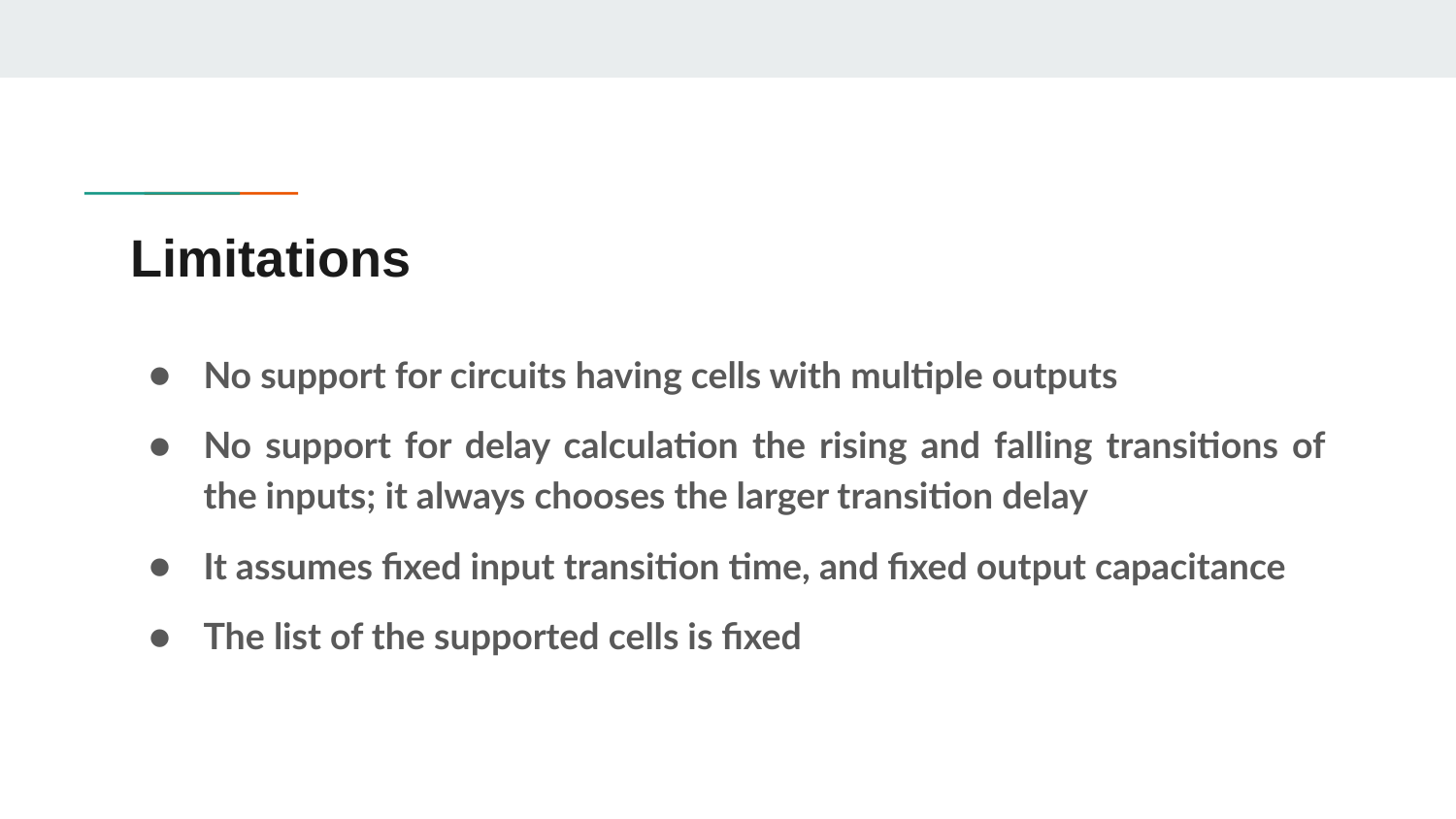

# Limitations
No support for circuits having cells with multiple outputs
No support for delay calculation the rising and falling transitions of the inputs; it always chooses the larger transition delay
It assumes fixed input transition time, and fixed output capacitance
The list of the supported cells is fixed